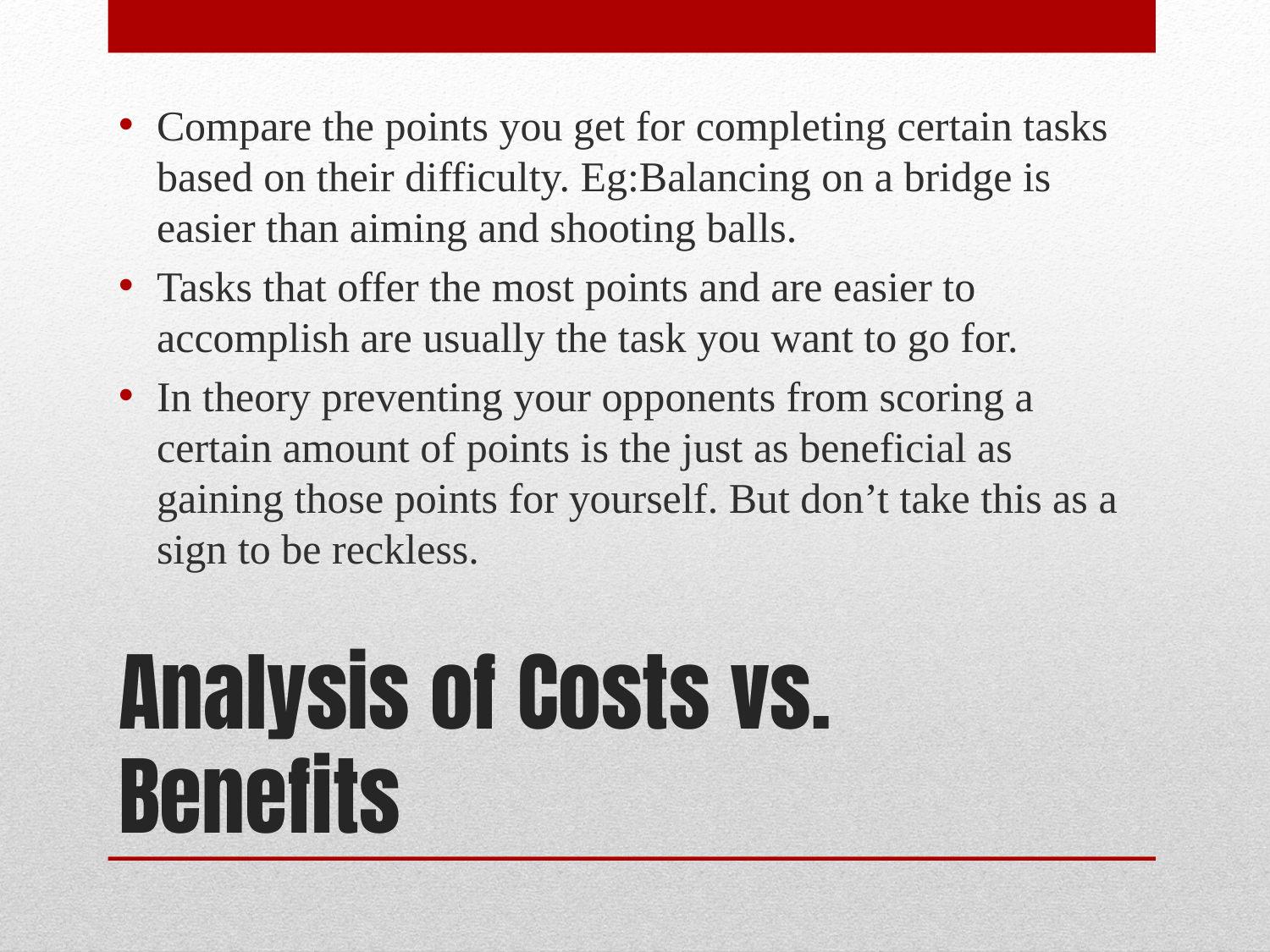

Compare the points you get for completing certain tasks based on their difficulty. Eg:Balancing on a bridge is easier than aiming and shooting balls.
Tasks that offer the most points and are easier to accomplish are usually the task you want to go for.
In theory preventing your opponents from scoring a certain amount of points is the just as beneficial as gaining those points for yourself. But don’t take this as a sign to be reckless.

# Analysis of Costs vs. Benefits